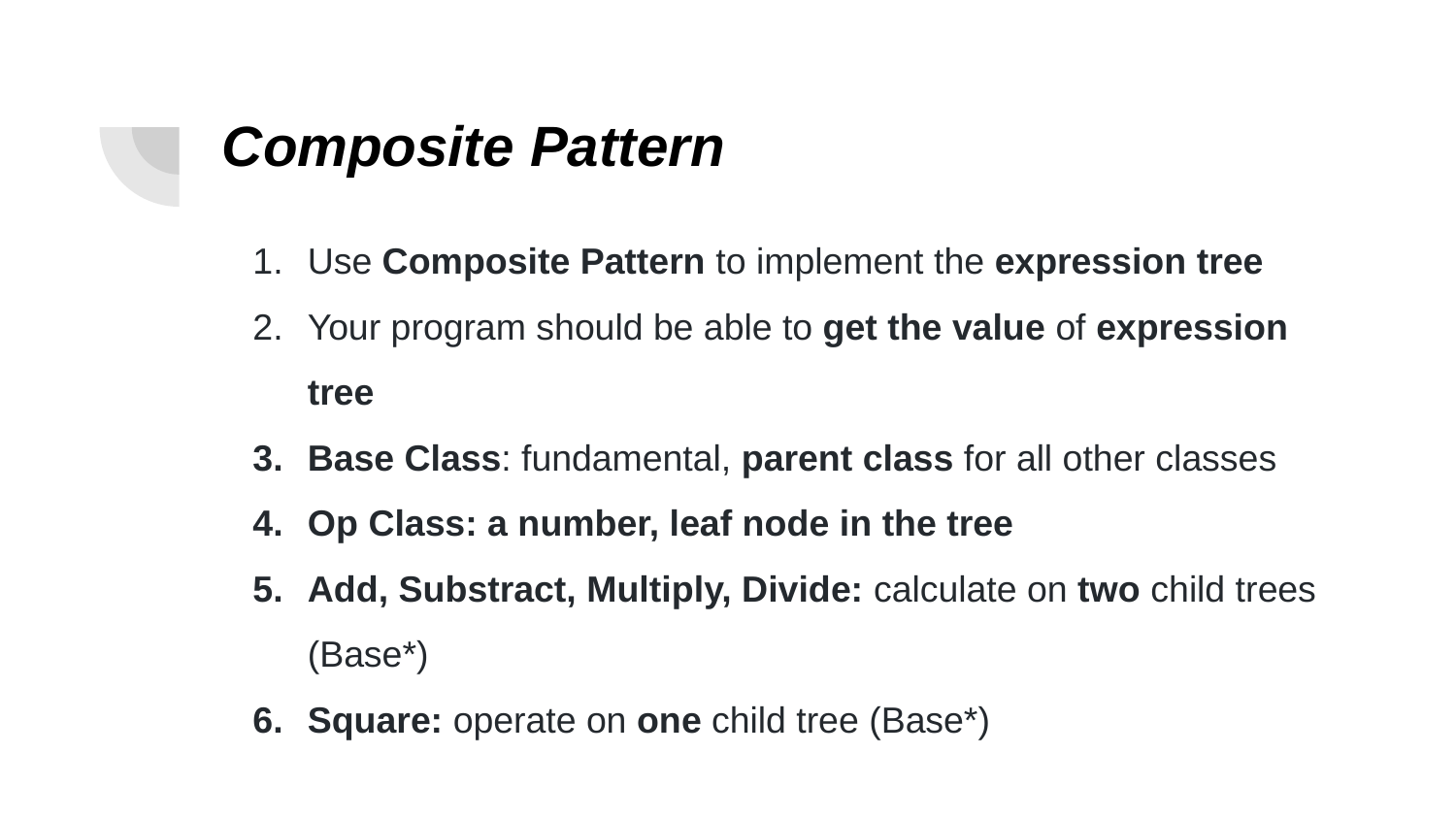

# Composite Pattern
Use Composite Pattern to implement the expression tree
Your program should be able to get the value of expression tree
Base Class: fundamental, parent class for all other classes
Op Class: a number, leaf node in the tree
Add, Substract, Multiply, Divide: calculate on two child trees (Base*)
Square: operate on one child tree (Base*)